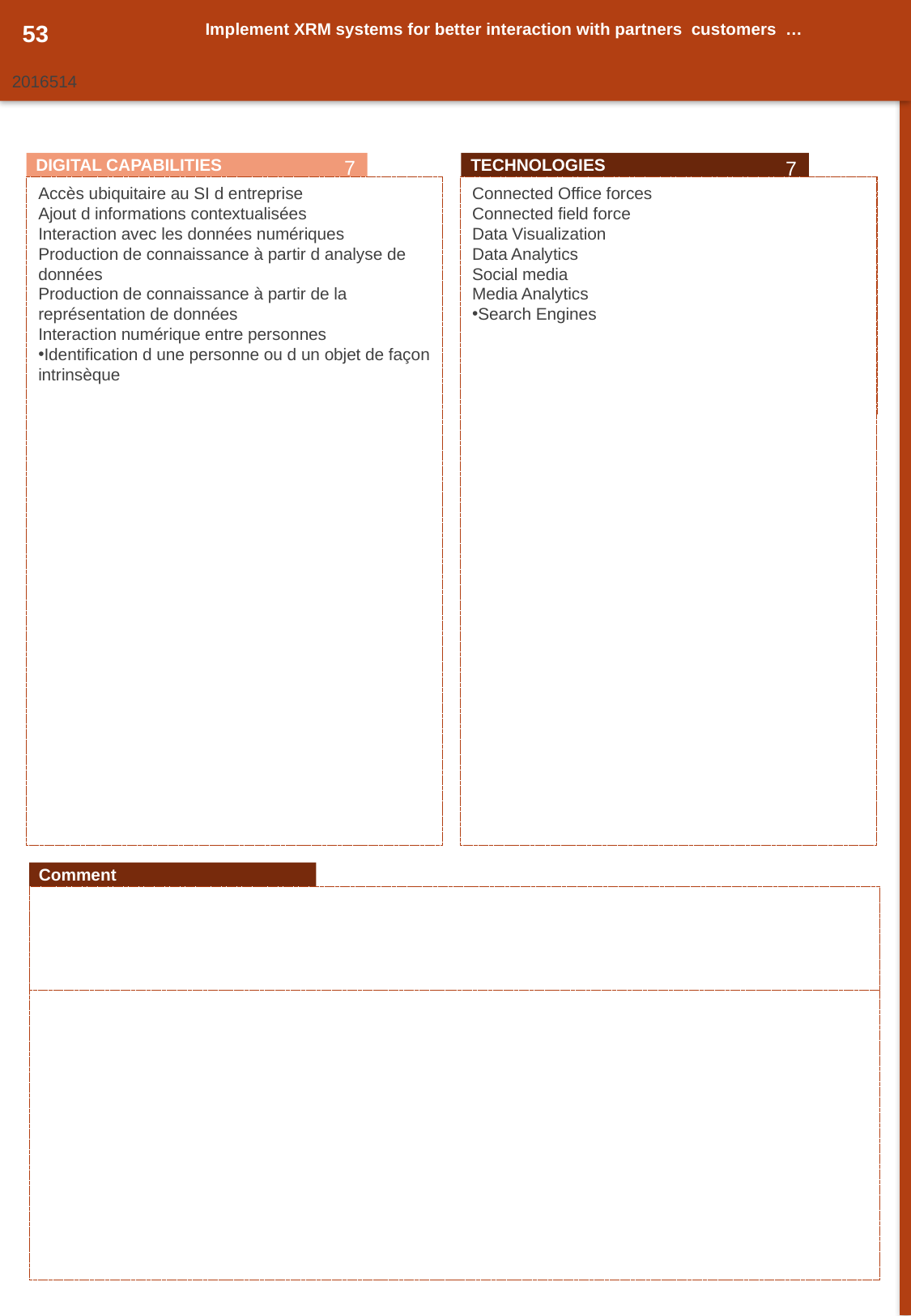

53
Implement XRM systems for better interaction with partners  customers  …
2016514
0
7
7
DIGITAL CAPABILITIES
TECHNOLOGIES
Connected Office forces
Connected field force
Data Visualization
Data Analytics
Social media
Media Analytics
Search Engines
Accès ubiquitaire au SI d entreprise
Ajout d informations contextualisées
Interaction avec les données numériques
Production de connaissance à partir d analyse de données
Production de connaissance à partir de la représentation de données
Interaction numérique entre personnes
Identification d une personne ou d un objet de façon intrinsèque

56
Comment